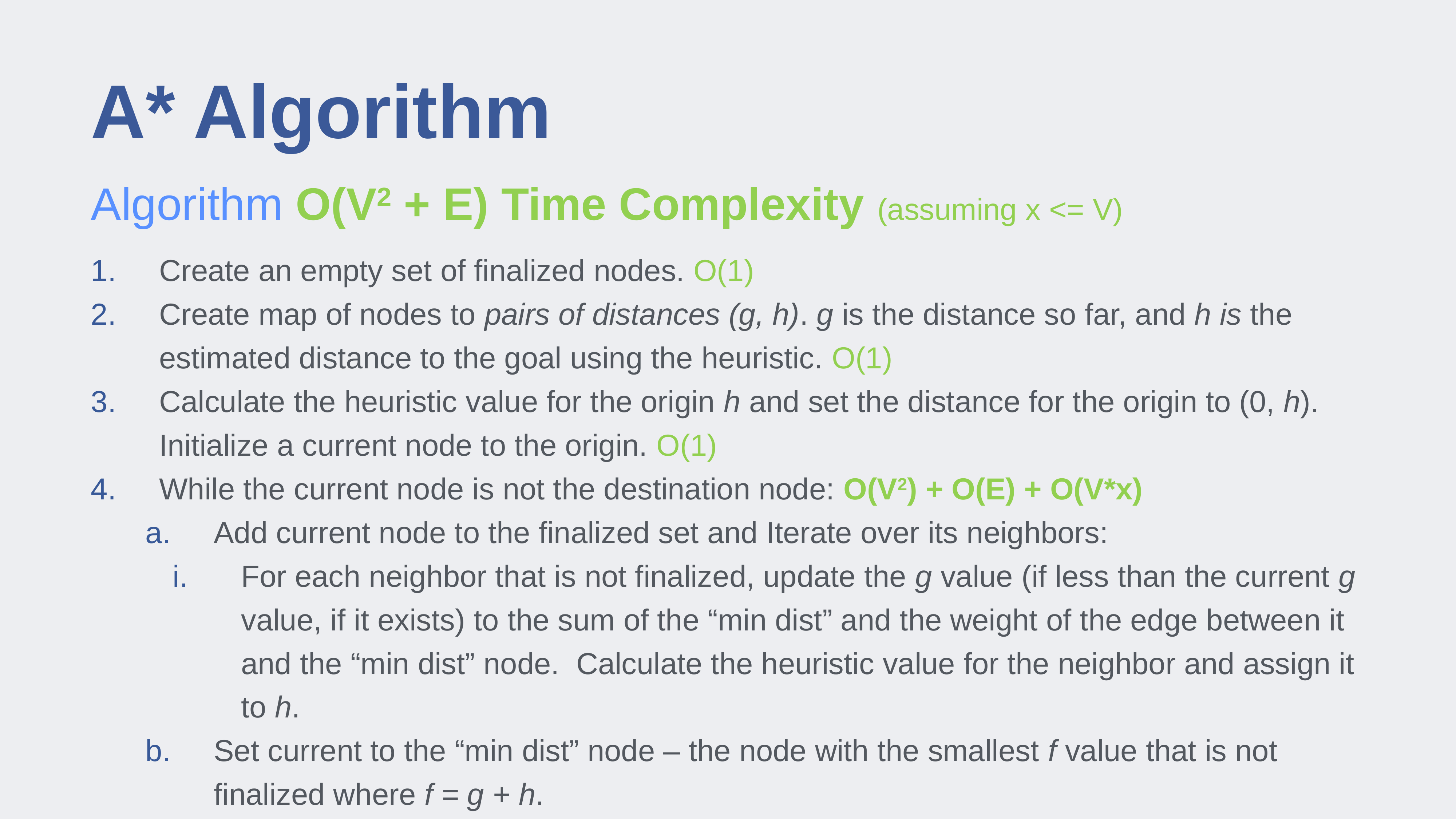

# A* Algorithm
Algorithm O(V2 + E) Time Complexity (assuming x <= V)
Create an empty set of finalized nodes. O(1)
Create map of nodes to pairs of distances (g, h). g is the distance so far, and h is the estimated distance to the goal using the heuristic. O(1)
Calculate the heuristic value for the origin h and set the distance for the origin to (0, h). Initialize a current node to the origin. O(1)
While the current node is not the destination node: O(V2) + O(E) + O(V*x)
Add current node to the finalized set and Iterate over its neighbors:
For each neighbor that is not finalized, update the g value (if less than the current g  value, if it exists) to the sum of the “min dist” and the weight of the edge between it and the “min dist” node.  Calculate the heuristic value for the neighbor and assign it to h.
Set current to the “min dist” node – the node with the smallest f value that is not finalized where f = g + h.
Return the g value for the destination node. O(1)